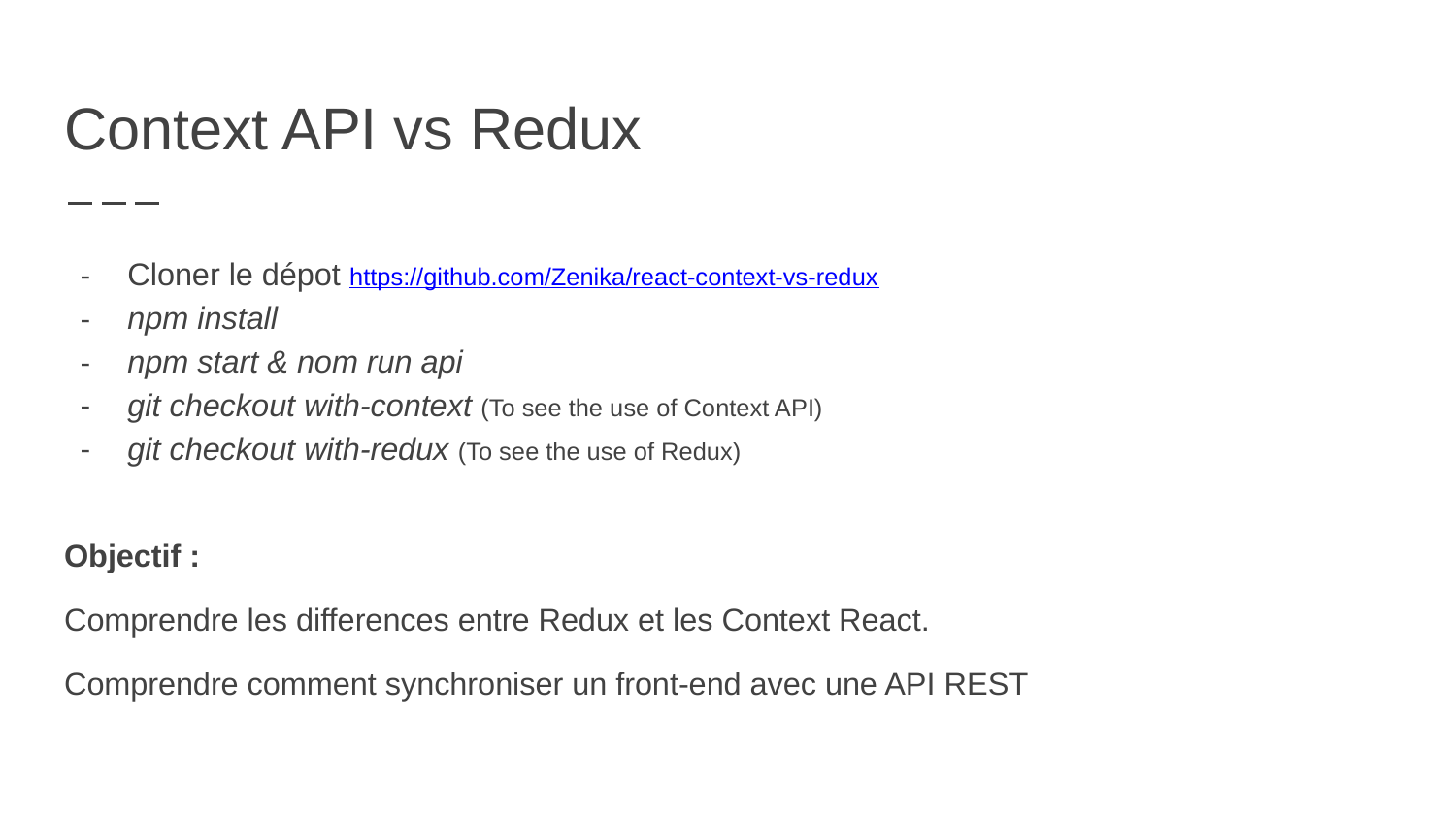

# Context API vs Redux
Cloner le dépot https://github.com/Zenika/react-context-vs-redux
npm install
npm start & nom run api
git checkout with-context (To see the use of Context API)
git checkout with-redux (To see the use of Redux)

Objectif :
Comprendre les differences entre Redux et les Context React.
Comprendre comment synchroniser un front-end avec une API REST